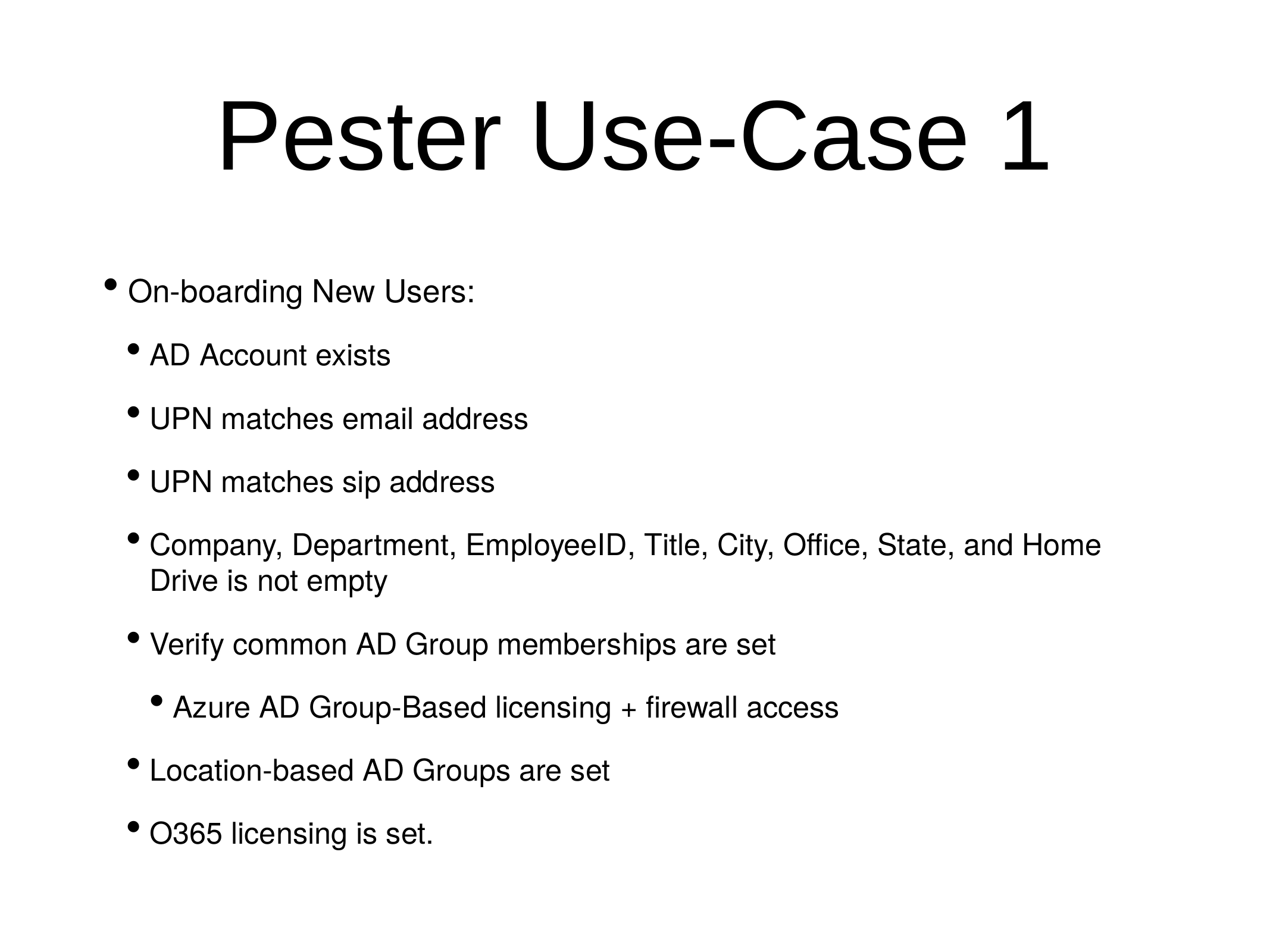

# Pester Use-Case 1
On-boarding New Users:
AD Account exists
UPN matches email address
UPN matches sip address
Company, Department, EmployeeID, Title, City, Office, State, and Home Drive is not empty
Verify common AD Group memberships are set
Azure AD Group-Based licensing + firewall access
Location-based AD Groups are set
O365 licensing is set.